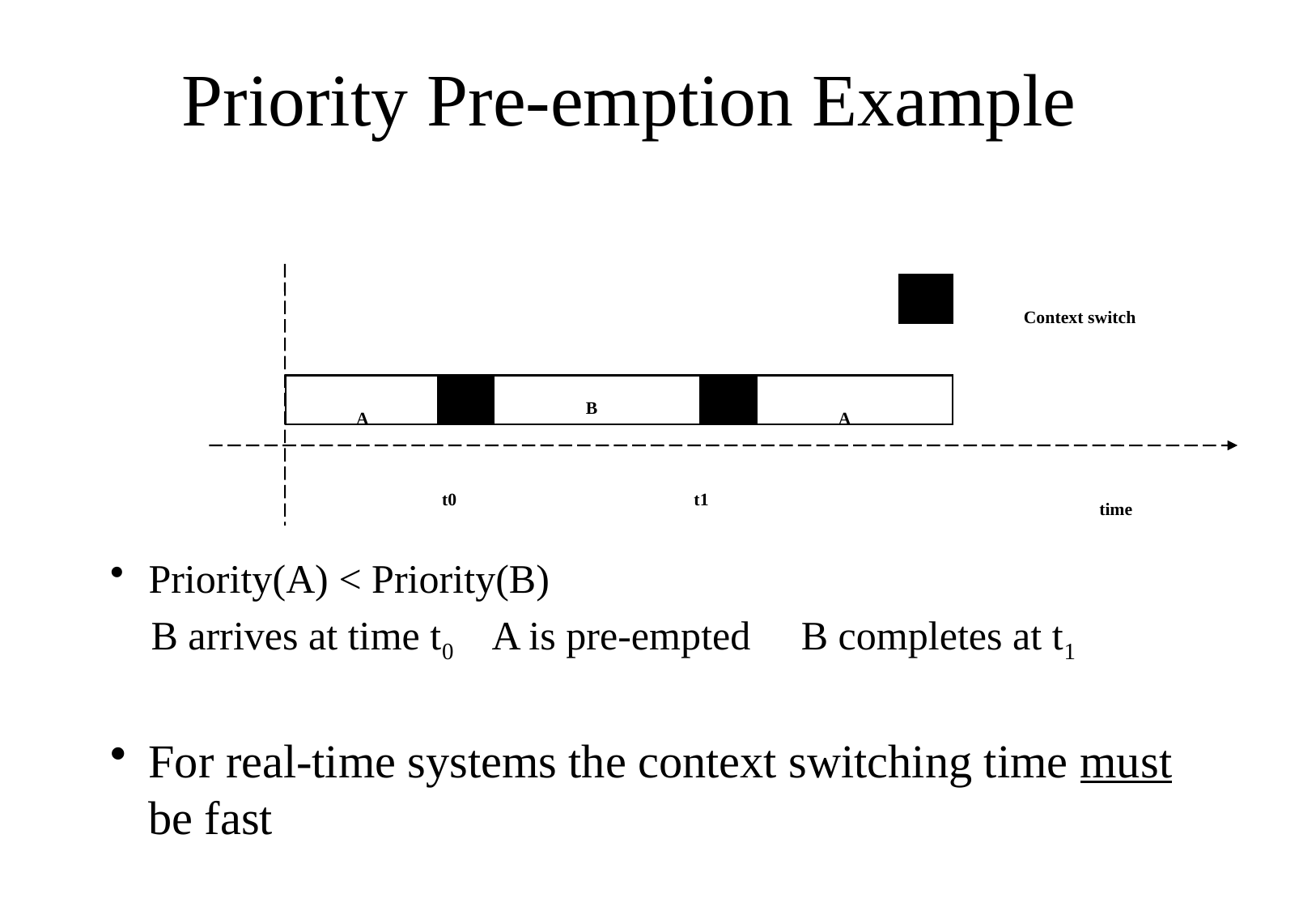

# Priority Pre-emption Example

Context switch
B

A
A

t0
t1
time
Priority(A) < Priority(B)
    B arrives at time t0    A is pre-empted     B completes at t1

For real-time systems the context switching time must be fast